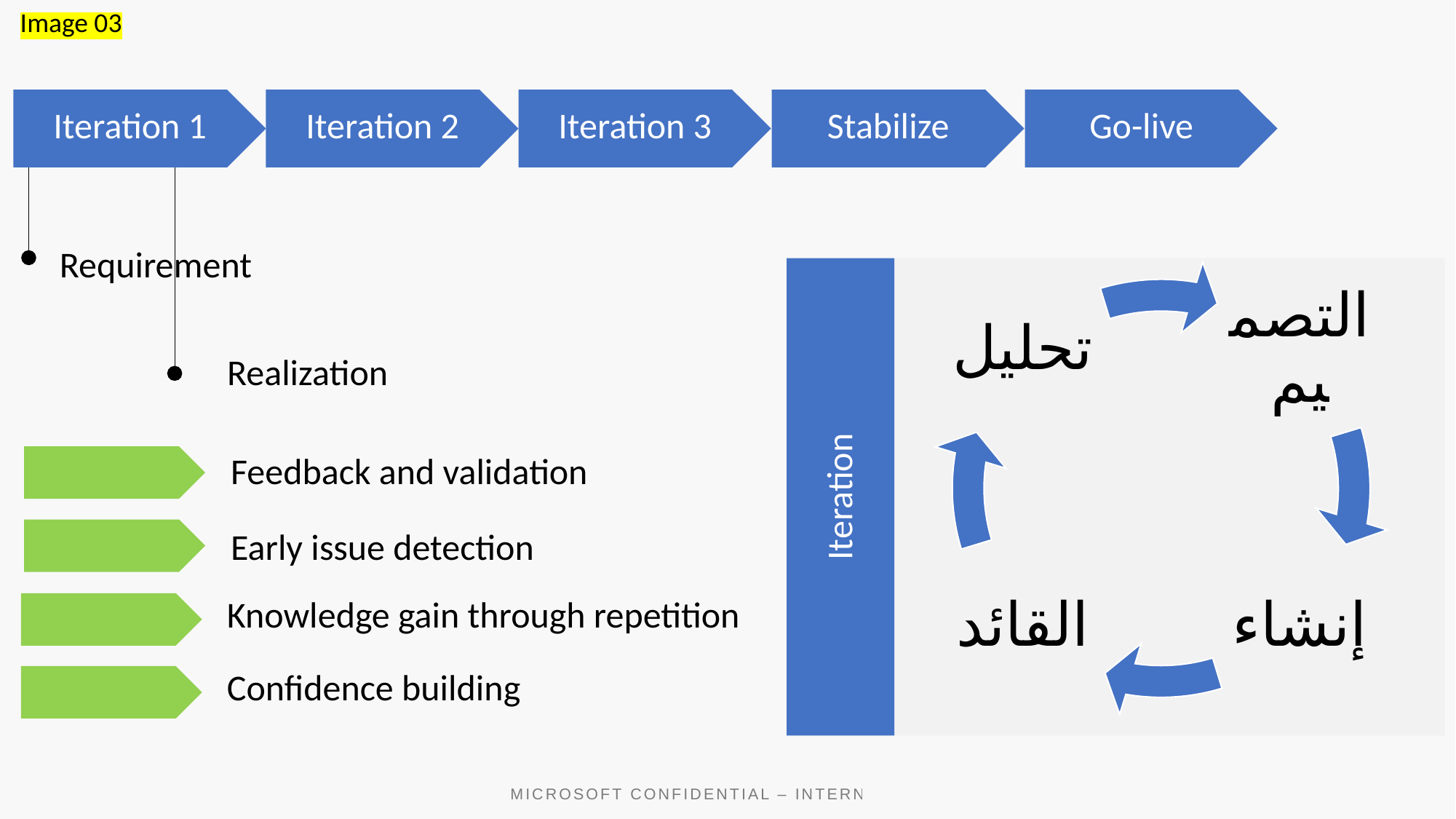

Image 03
Iteration 1
Iteration 2
Iteration 3
Stabilize
Go-live
Requirement
التصميم
إنشاء
القائد
تحليل

Realization
Feedback and validation
Iteration

Early issue detection

Knowledge gain through repetition

Confidence building